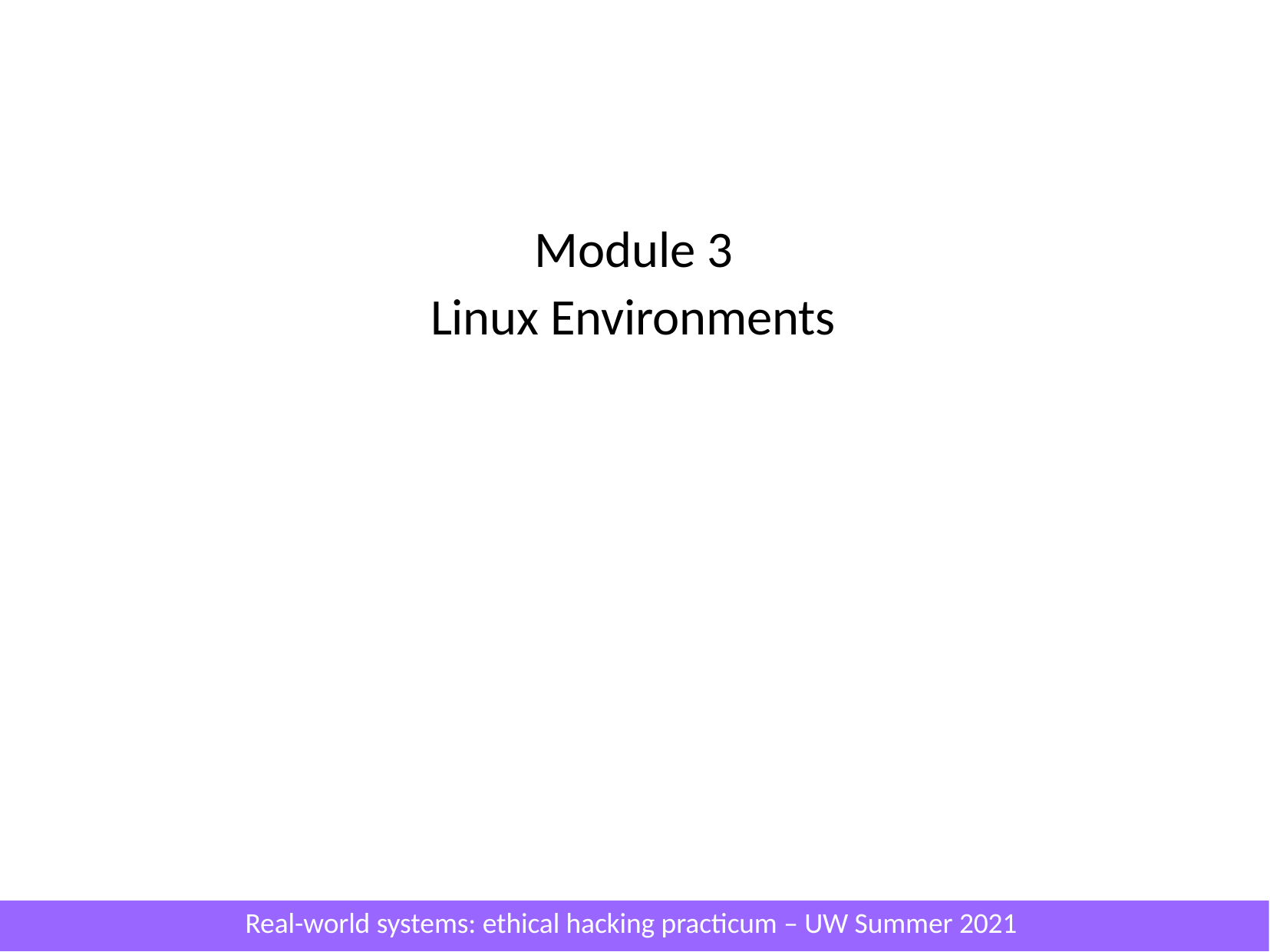

# Module 3  Linux Environments
Real-world systems: ethical hacking practicum – UW Summer 2021